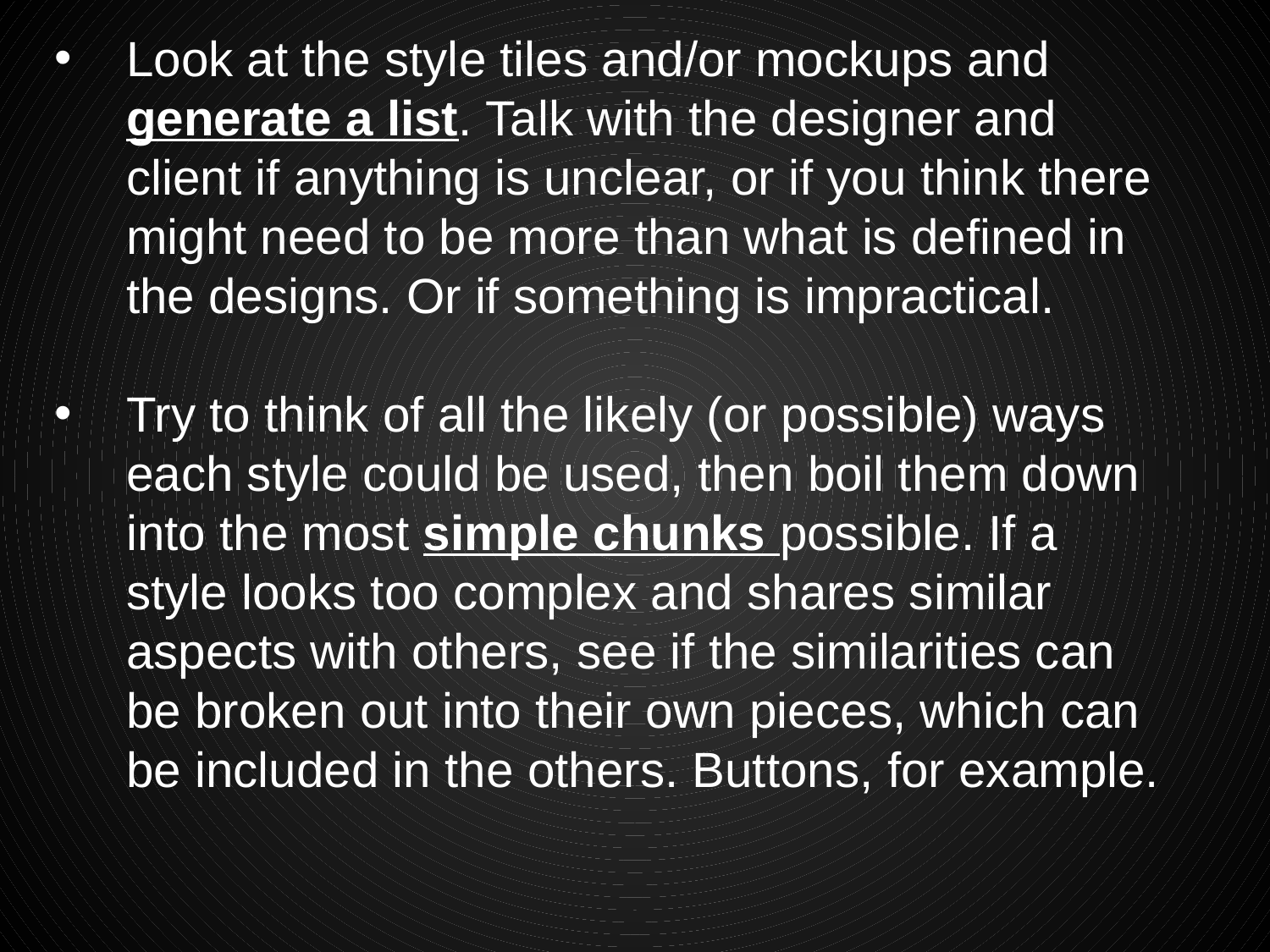

Look at the style tiles and/or mockups and generate a list. Talk with the designer and client if anything is unclear, or if you think there might need to be more than what is defined in the designs. Or if something is impractical.

Try to think of all the likely (or possible) ways each style could be used, then boil them down into the most simple chunks possible. If a style looks too complex and shares similar aspects with others, see if the similarities can be broken out into their own pieces, which can be included in the others. Buttons, for example.